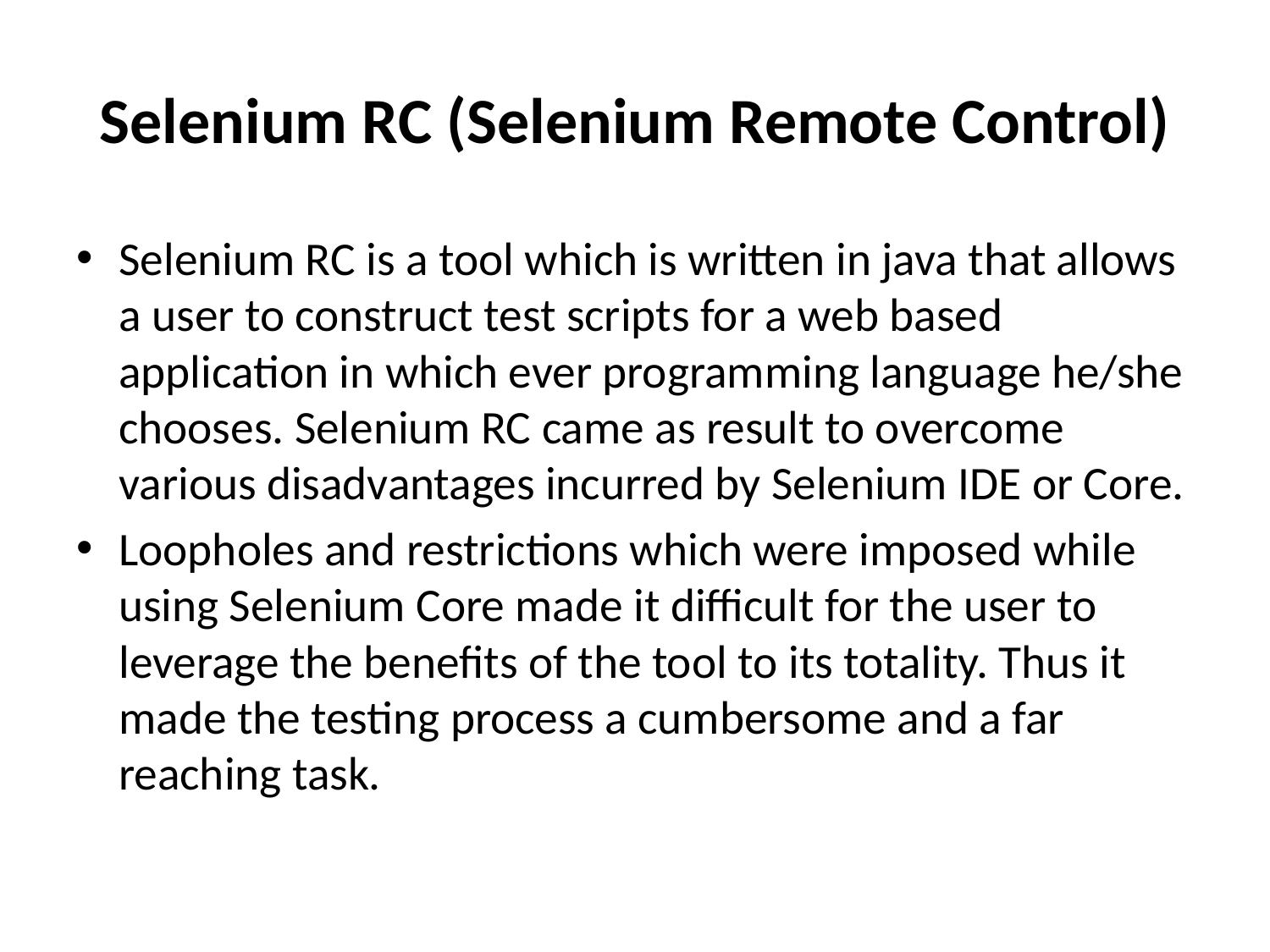

# Selenium RC (Selenium Remote Control)
Selenium RC is a tool which is written in java that allows a user to construct test scripts for a web based application in which ever programming language he/she chooses. Selenium RC came as result to overcome various disadvantages incurred by Selenium IDE or Core.
Loopholes and restrictions which were imposed while using Selenium Core made it difficult for the user to leverage the benefits of the tool to its totality. Thus it made the testing process a cumbersome and a far reaching task.